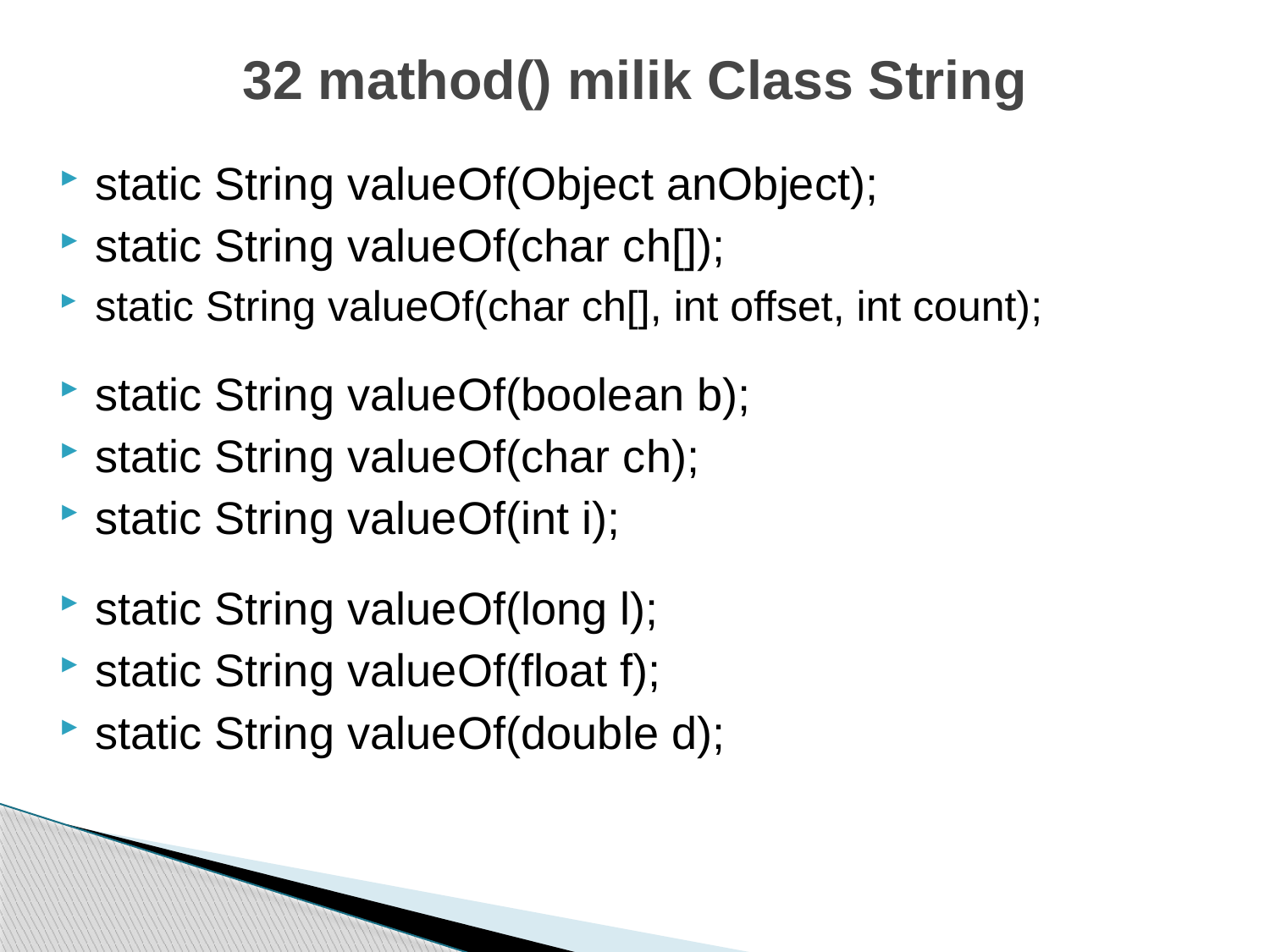

# 32 mathod() milik Class String
static String valueOf(Object anObject);
static String valueOf(char ch[]);
static String valueOf(char ch[], int offset, int count);

static String valueOf(boolean b);
static String valueOf(char ch);
static String valueOf(int i);

static String valueOf(long l);
static String valueOf(float f);
static String valueOf(double d);